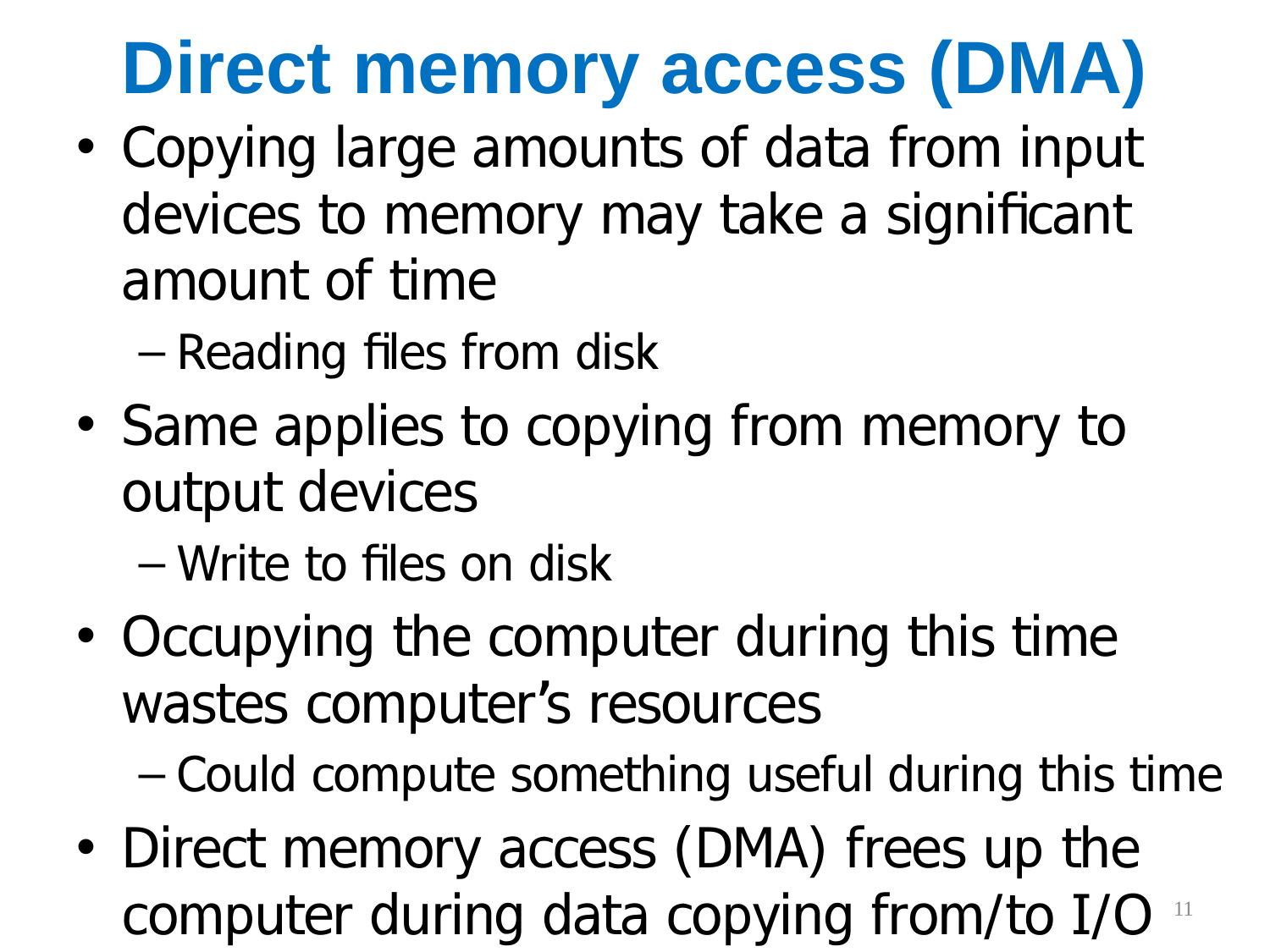

# Direct memory access (DMA)
Copying large amounts of data from input devices to memory may take a significant amount of time
Reading files from disk
Same applies to copying from memory to output devices
Write to files on disk
Occupying the computer during this time wastes computer’s resources
Could compute something useful during this time
Direct memory access (DMA) frees up the computer during data copying from/to I/O
11